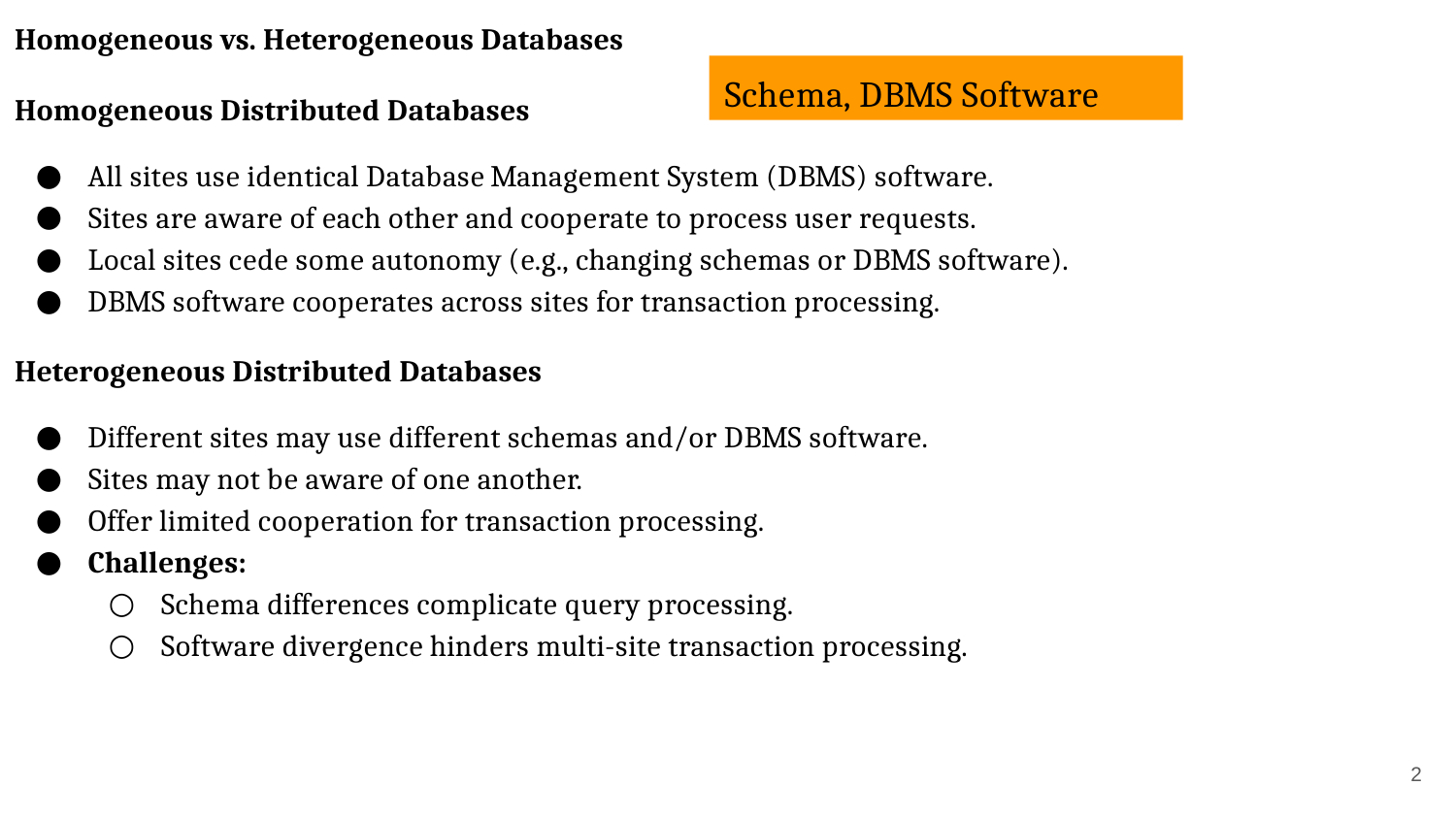

Homogeneous vs. Heterogeneous Databases
Homogeneous Distributed Databases
All sites use identical Database Management System (DBMS) software.
Sites are aware of each other and cooperate to process user requests.
Local sites cede some autonomy (e.g., changing schemas or DBMS software).
DBMS software cooperates across sites for transaction processing.
Heterogeneous Distributed Databases
Different sites may use different schemas and/or DBMS software.
Sites may not be aware of one another.
Offer limited cooperation for transaction processing.
Challenges:
Schema differences complicate query processing.
Software divergence hinders multi-site transaction processing.
Schema, DBMS Software
2